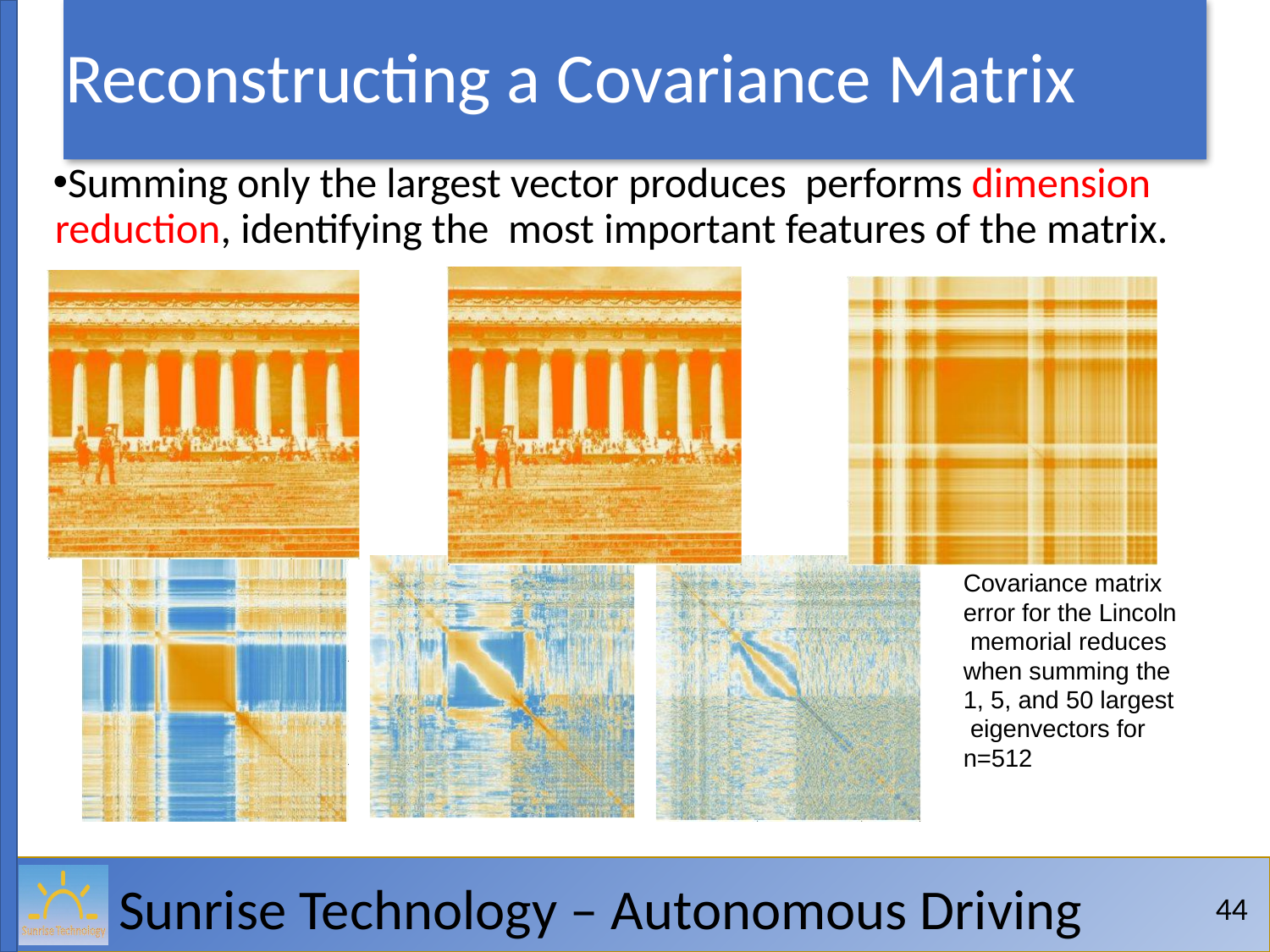

# Reconstructing a Covariance Matrix
Summing only the largest vector produces  performs dimension reduction, identifying the  most important features of the matrix.

Covariance matrix  error for the Lincoln  memorial reduces  when summing the  1, 5, and 50 largest  eigenvectors for  n=512